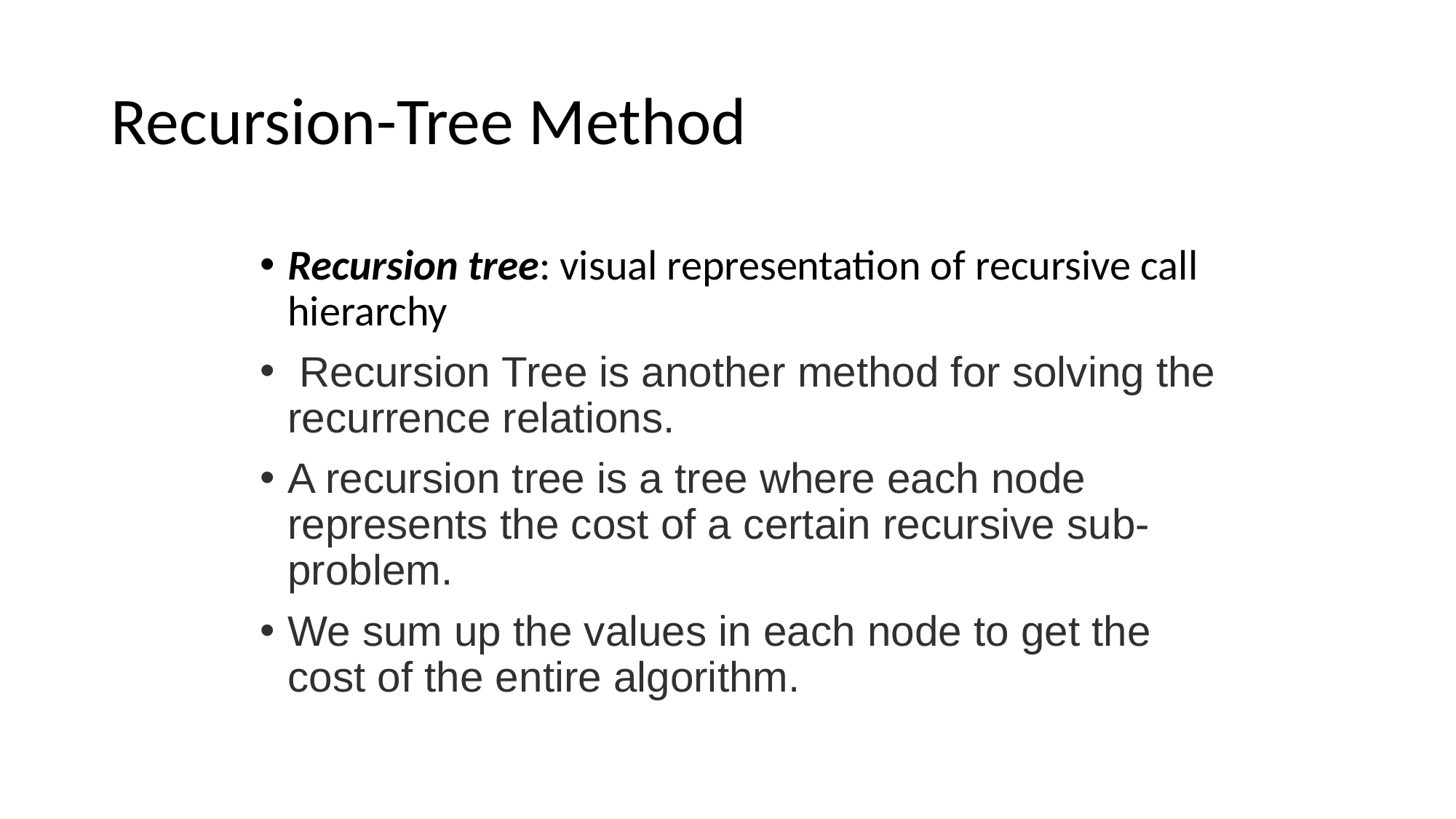

# Recursion-Tree Method
Recursion tree: visual representation of recursive call hierarchy
 Recursion Tree is another method for solving the recurrence relations.
A recursion tree is a tree where each node represents the cost of a certain recursive sub-problem.
We sum up the values in each node to get the cost of the entire algorithm.